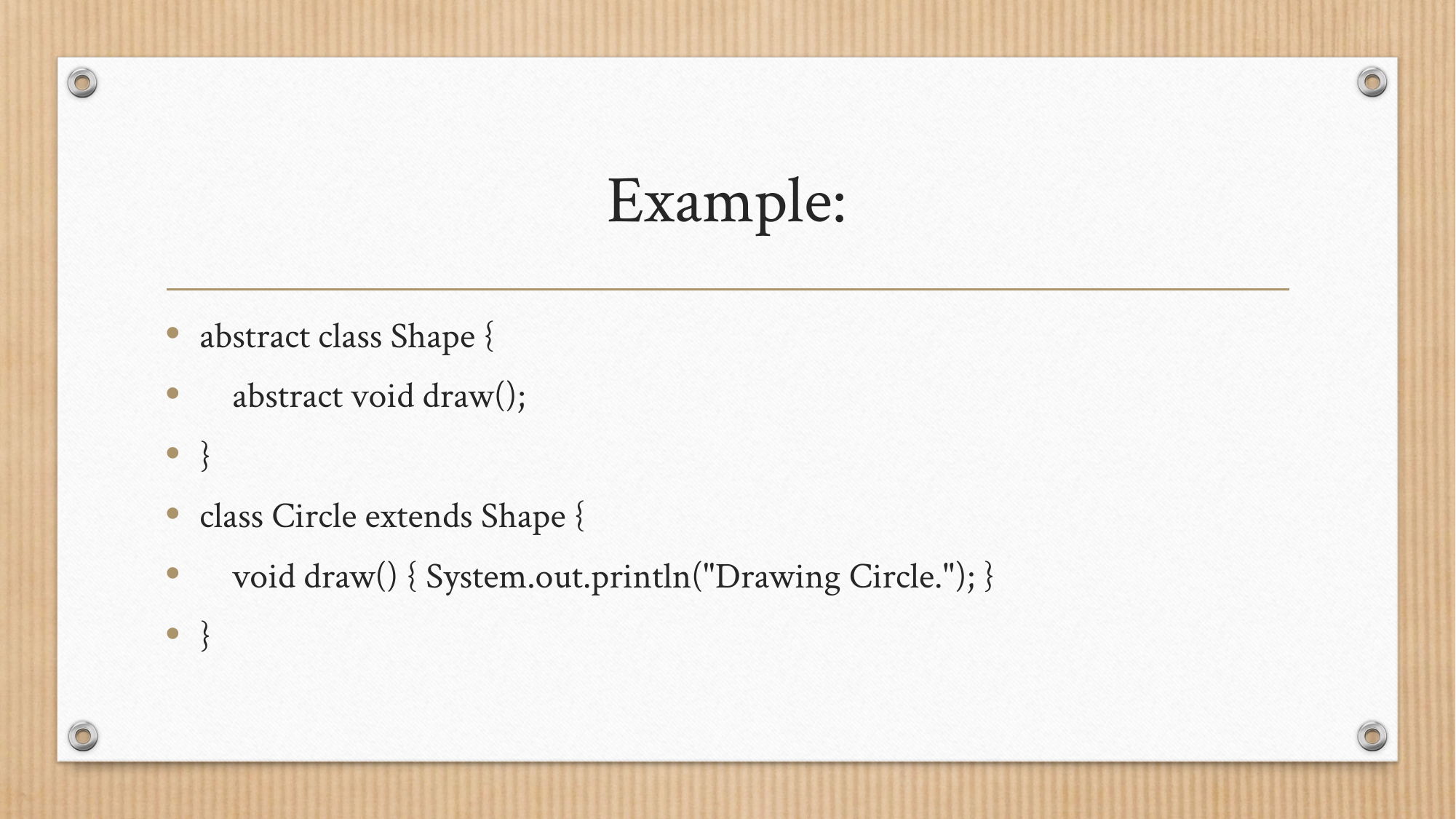

# Example:
abstract class Shape {
    abstract void draw();
}
class Circle extends Shape {
    void draw() { System.out.println("Drawing Circle."); }
}